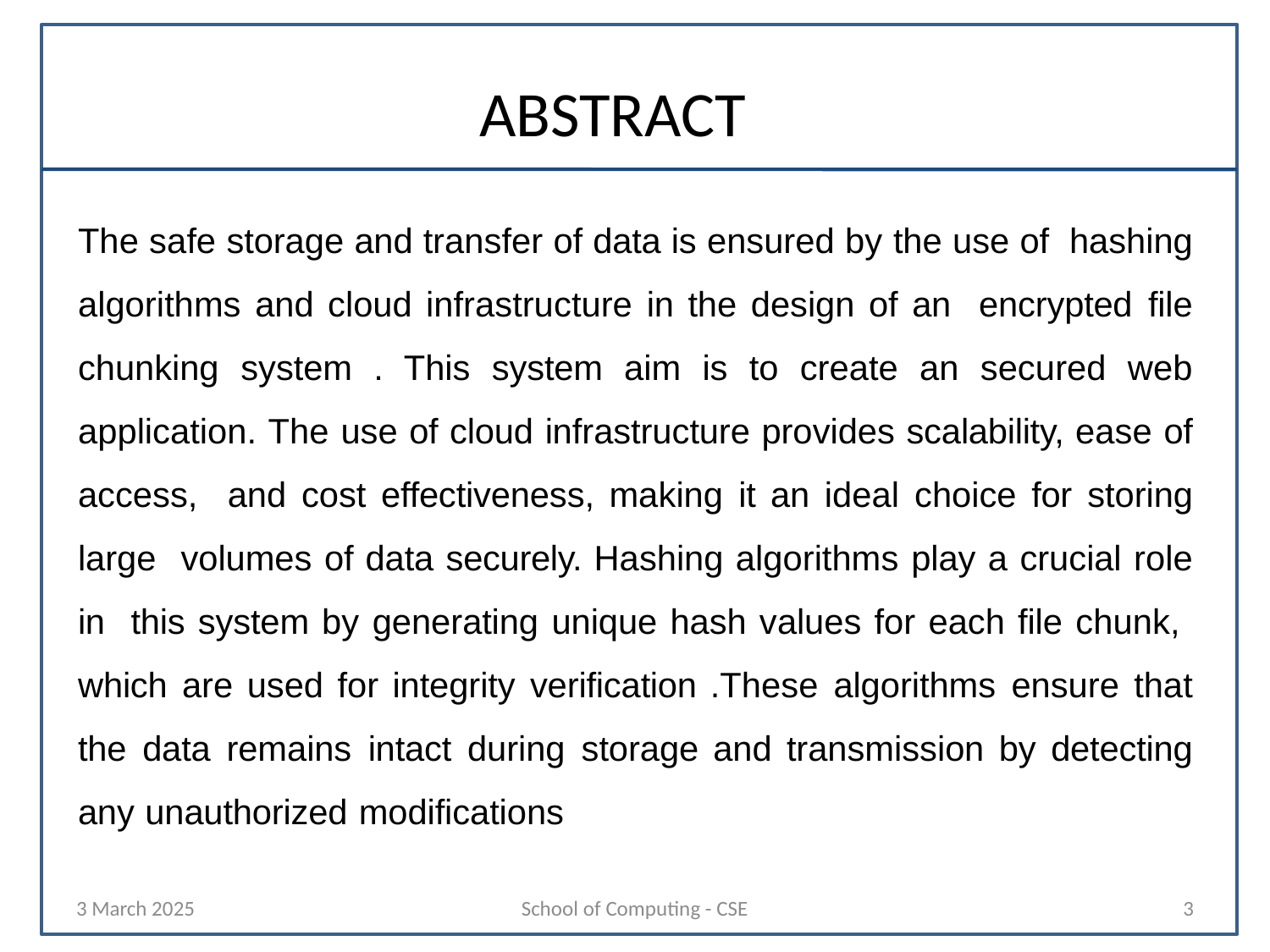

# ABSTRACT
The safe storage and transfer of data is ensured by the use of  hashing algorithms and cloud infrastructure in the design of an  encrypted file chunking system . This system aim is to create an secured web application. The use of cloud infrastructure provides scalability, ease of access,  and cost effectiveness, making it an ideal choice for storing large  volumes of data securely. Hashing algorithms play a crucial role in  this system by generating unique hash values for each file chunk,  which are used for integrity verification .These algorithms ensure that the data remains intact during storage and transmission by detecting any unauthorized modifications
3 March 2025
School of Computing - CSE
3